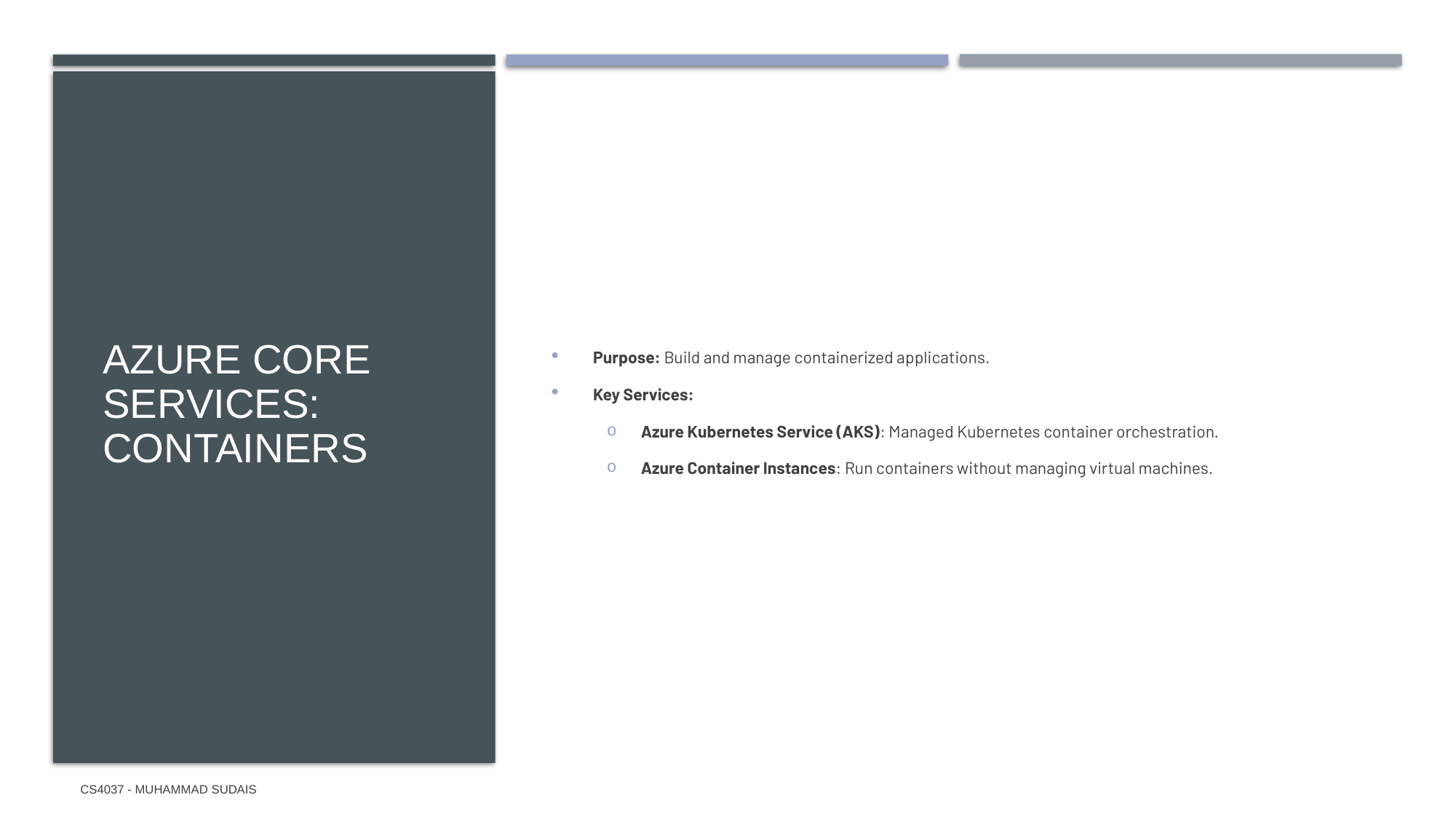

# AZURE CORE SERVICES: Containers
Purpose: Build and manage containerized applications.
Key Services:
Azure Kubernetes Service (AKS): Managed Kubernetes container orchestration.
Azure Container Instances: Run containers without managing virtual machines.
CS4037 - Muhammad Sudais